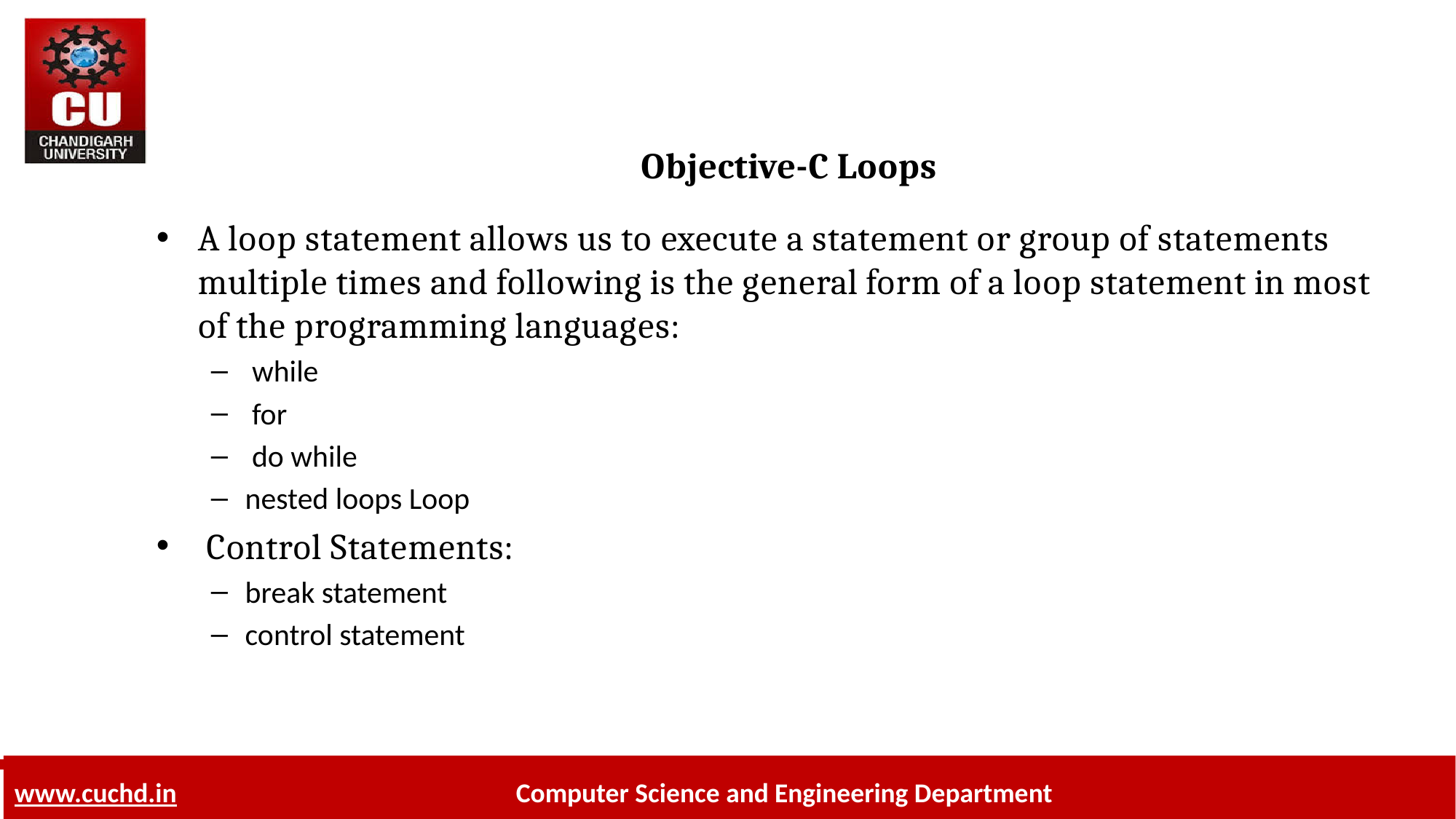

# Objective-C Loops
A loop statement allows us to execute a statement or group of statements multiple times and following is the general form of a loop statement in most of the programming languages:
 while
 for
 do while
nested loops Loop
 Control Statements:
break statement
control statement